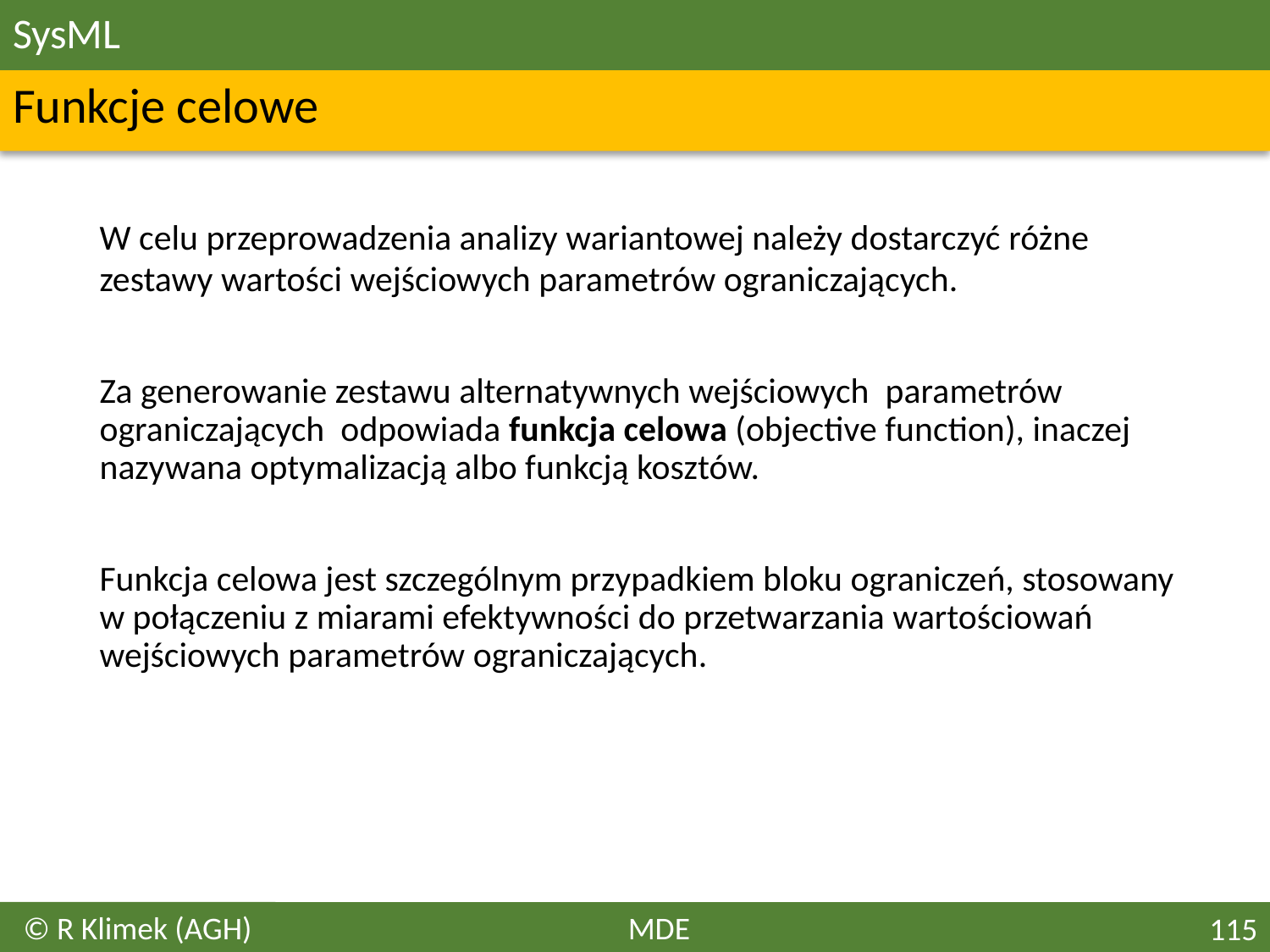

# SysML
Funkcje celowe
	W celu przeprowadzenia analizy wariantowej należy dostarczyć różne zestawy wartości wejściowych parametrów ograniczających.

	Za generowanie zestawu alternatywnych wejściowych  parametrów ograniczających  odpowiada funkcja celowa (objective function), inaczej nazywana optymalizacją albo funkcją kosztów.

	Funkcja celowa jest szczególnym przypadkiem bloku ograniczeń, stosowany w połączeniu z miarami efektywności do przetwarzania wartościowań wejściowych parametrów ograniczających.

© R Klimek (AGH)
MDE
115